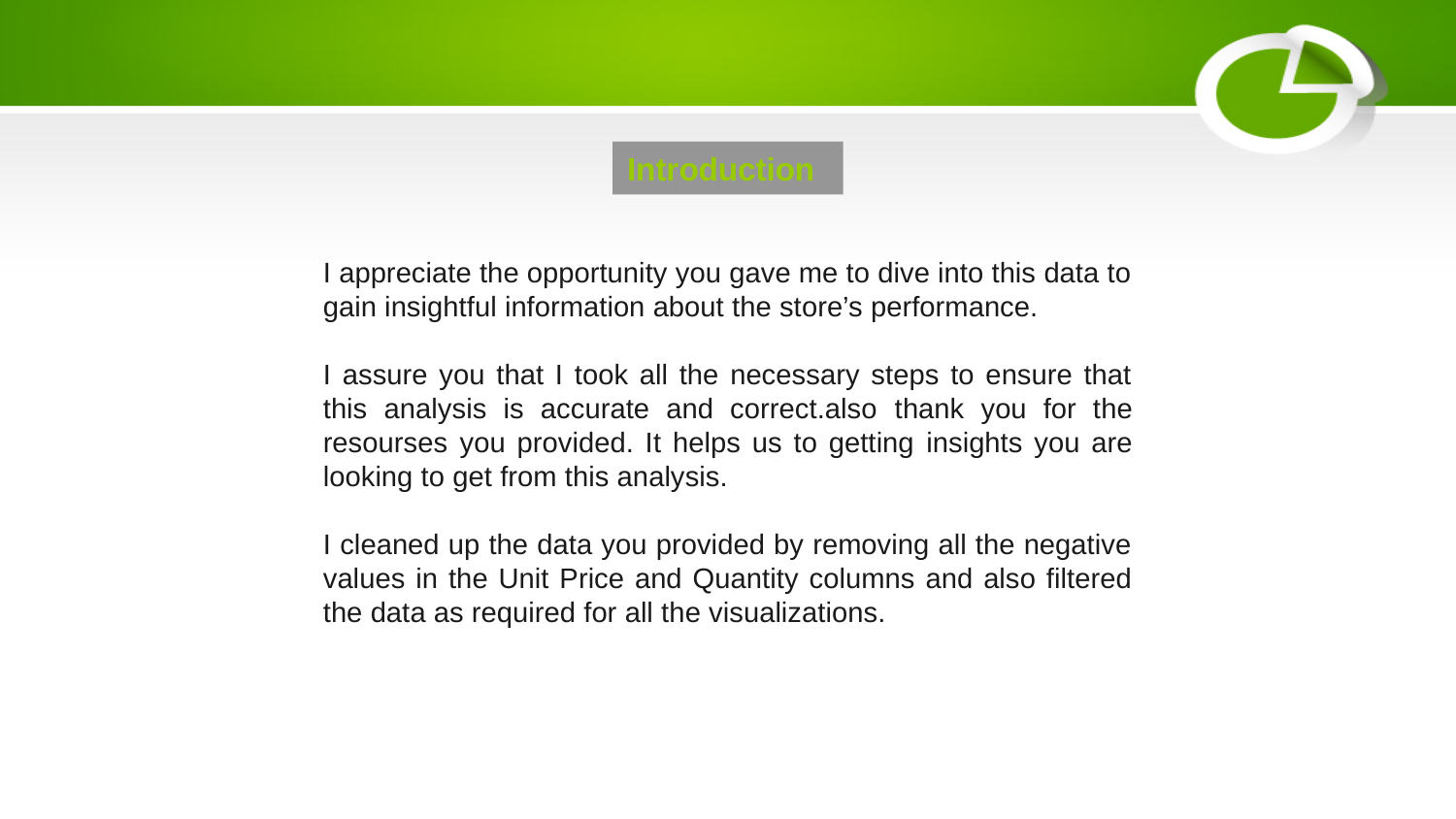

Introduction
I appreciate the opportunity you gave me to dive into this data to gain insightful information about the store’s performance.

I assure you that I took all the necessary steps to ensure that this analysis is accurate and correct.also thank you for the resourses you provided. It helps us to getting insights you are looking to get from this analysis.

I cleaned up the data you provided by removing all the negative values in the Unit Price and Quantity columns and also filtered the data as required for all the visualizations.